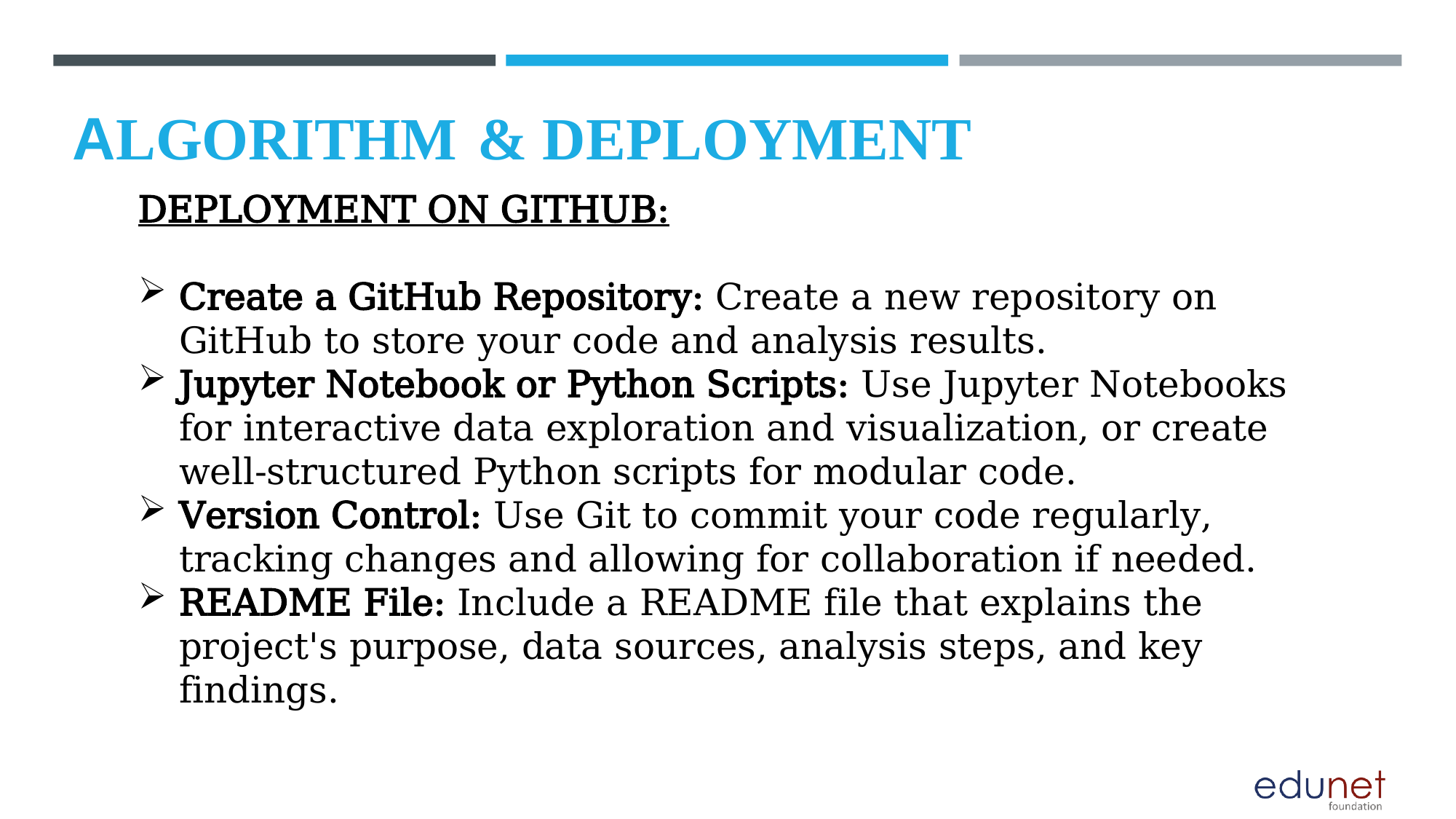

# ALGORITHM & DEPLOYMENT
DEPLOYMENT ON GITHUB:

Create a GitHub Repository: Create a new repository on GitHub to store your code and analysis results.
Jupyter Notebook or Python Scripts: Use Jupyter Notebooks for interactive data exploration and visualization, or create well-structured Python scripts for modular code.
Version Control: Use Git to commit your code regularly, tracking changes and allowing for collaboration if needed.
README File: Include a README file that explains the project's purpose, data sources, analysis steps, and key findings.